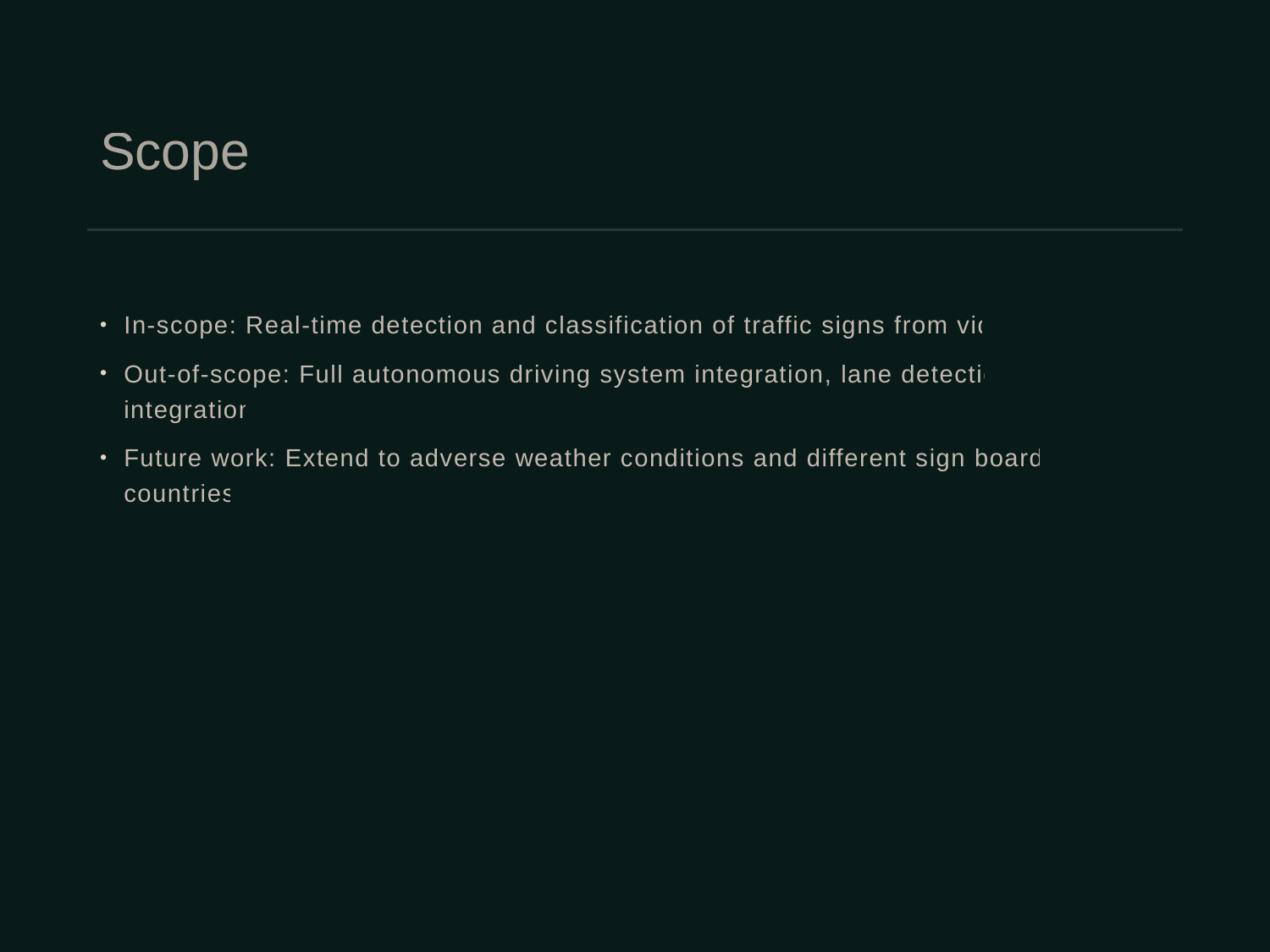

# Scope

In-scope: Real-time detection and classification of traffic signs from video feed.
Out-of-scope: Full autonomous driving system integration, lane detection, GPS integration.
Future work: Extend to adverse weather conditions and different sign boards across countries.